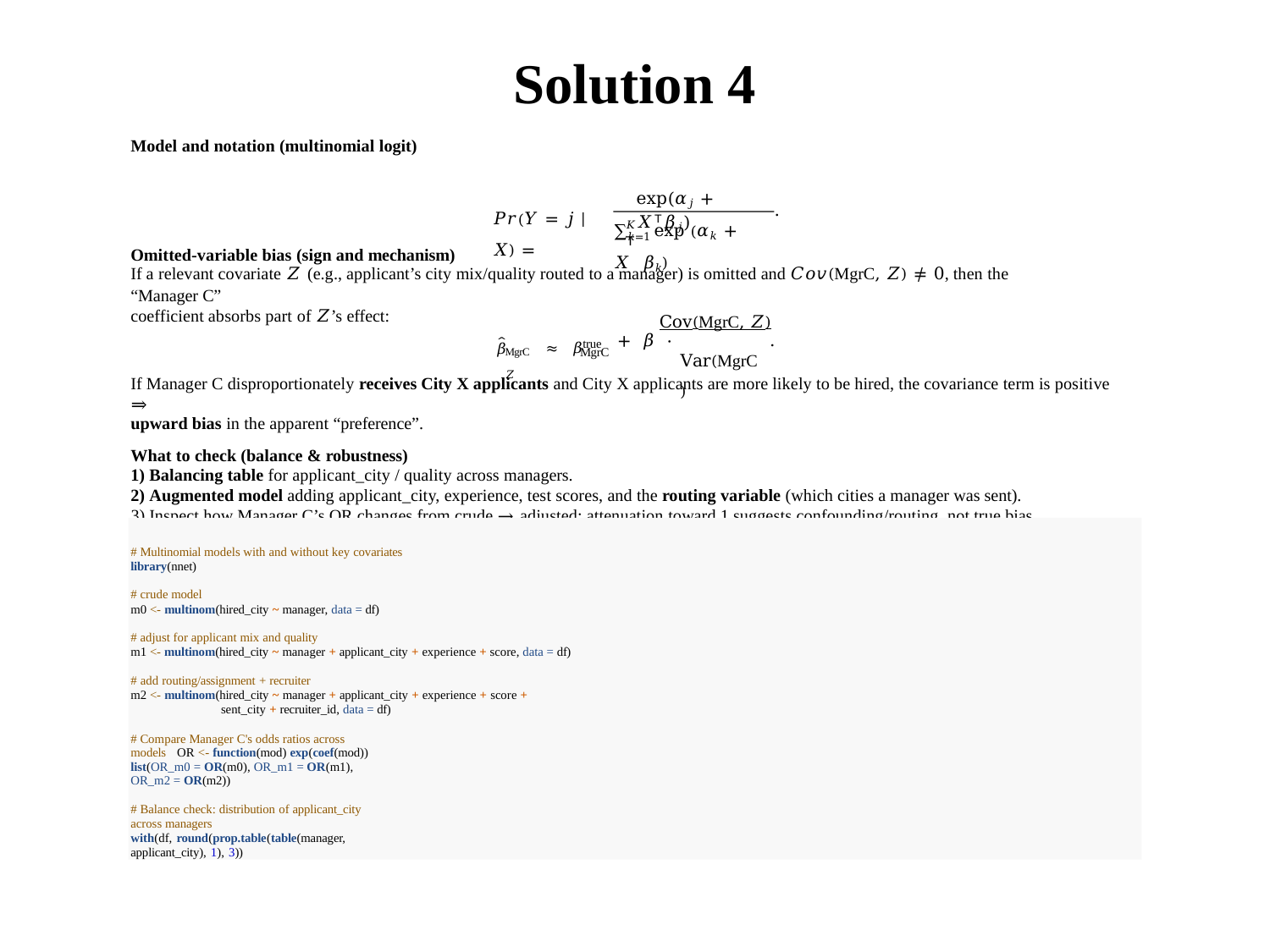

Solution 4
Model and notation (multinomial logit)
exp(𝛼𝑗 + 𝑋𝖳𝛽𝑗)
𝑃𝑟(𝑌 = 𝑗 ∣ 𝑋) =
.
𝐾	𝖳
∑𝑘=1 exp (𝛼𝑘 + 𝑋 𝛽𝑘)

Omitted‑variable bias (sign and mechanism)
If a relevant covariate 𝑍 (e.g., applicant’s city mix/quality routed to a manager) is omitted and 𝐶𝑜𝑣(MgrC, 𝑍) ≠ 0, then the “Manager C”
coefficient absorbs part of 𝑍’s effect:
Cov(MgrC, 𝑍)
+ 𝛽 ⋅	.
≈ 𝛽true
𝛽̂
MgrC	MgrC	𝑍
Var(MgrC)
If Manager C disproportionately receives City X applicants and City X applicants are more likely to be hired, the covariance term is positive ⇒
upward bias in the apparent “preference”.
What to check (balance & robustness)
Balancing table for applicant_city / quality across managers.
Augmented model adding applicant_city, experience, test scores, and the routing variable (which cities a manager was sent).
Inspect how Manager C’s OR changes from crude → adjusted; attenuation toward 1 suggests confounding/routing, not true bias.

# Multinomial models with and without key covariates
library(nnet)
# crude model
m0 <- multinom(hired_city ~ manager, data = df)
# adjust for applicant mix and quality
m1 <- multinom(hired_city ~ manager + applicant_city + experience + score, data = df)
# add routing/assignment + recruiter
m2 <- multinom(hired_city ~ manager + applicant_city + experience + score +
sent_city + recruiter_id, data = df)

# Compare Manager C's odds ratios across models OR <- function(mod) exp(coef(mod))
list(OR_m0 = OR(m0), OR_m1 = OR(m1), OR_m2 = OR(m2))
# Balance check: distribution of applicant_city across managers
with(df, round(prop.table(table(manager, applicant_city), 1), 3))